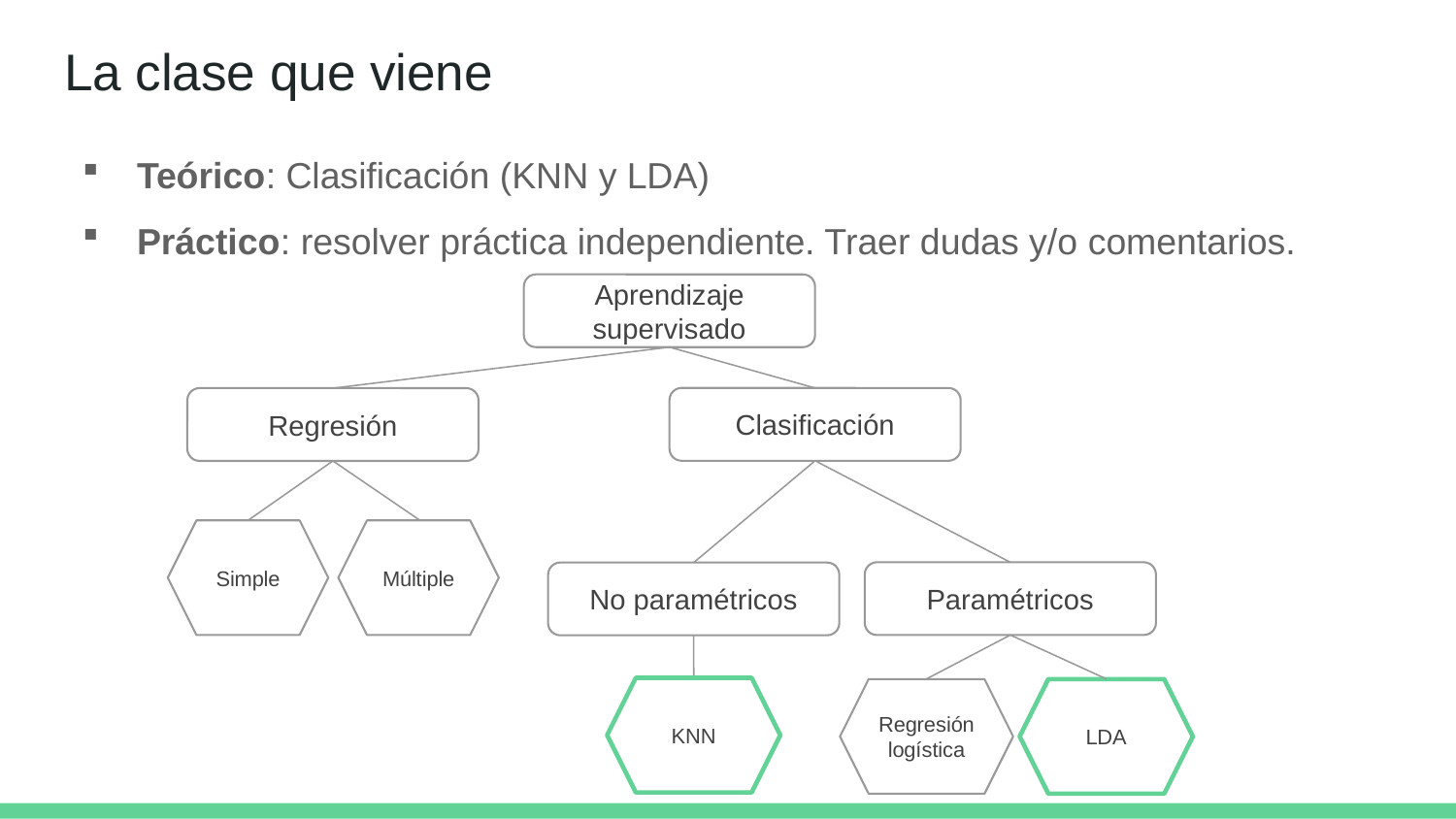

# La clase que viene
Teórico: Clasificación (KNN y LDA)
Práctico: resolver práctica independiente. Traer dudas y/o comentarios.
Aprendizaje supervisado
Clasificación
Regresión
Simple
Múltiple
Paramétricos
No paramétricos
KNN
Regresión logística
LDA